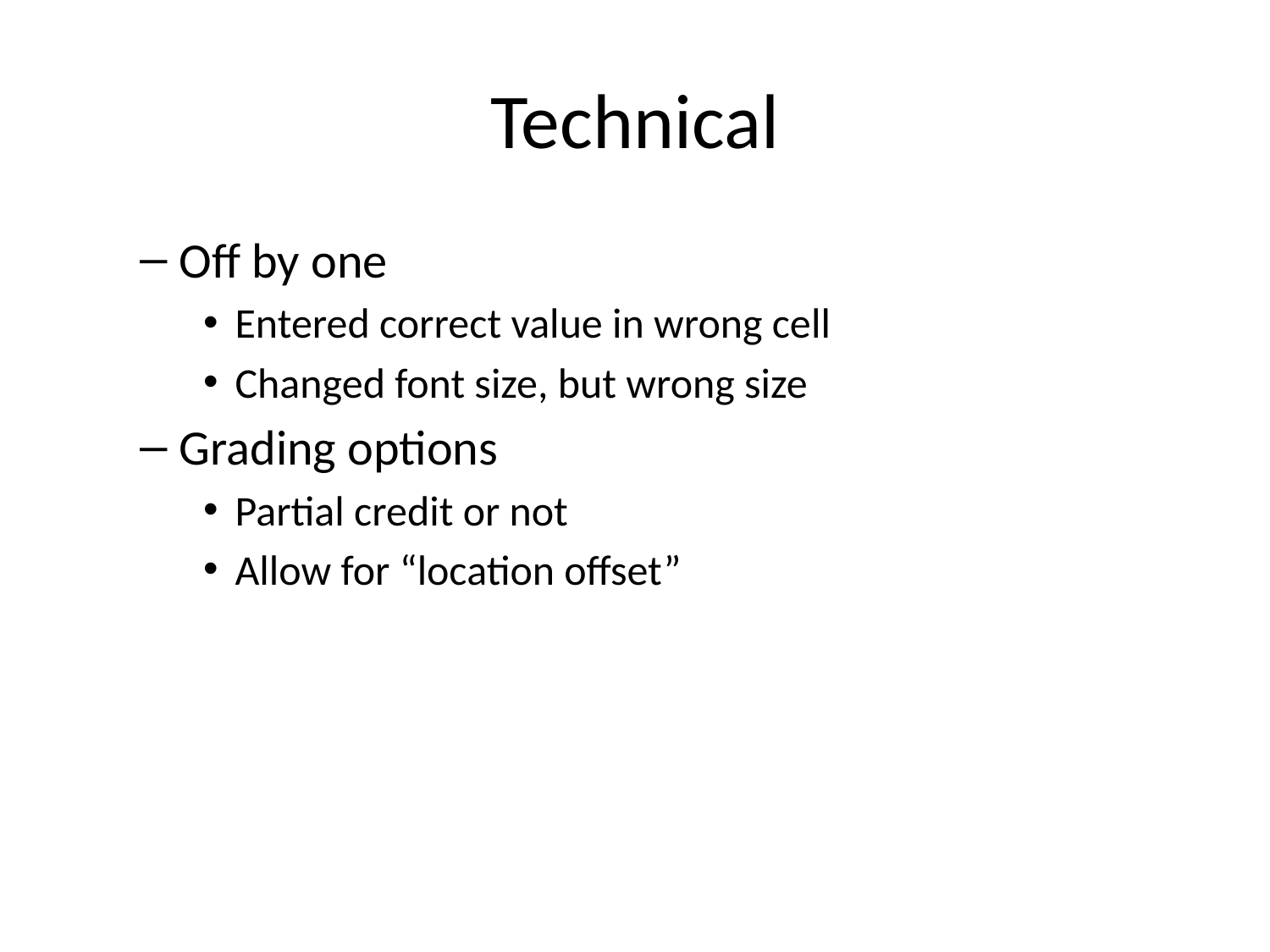

# Technical
Off by one
Entered correct value in wrong cell
Changed font size, but wrong size
Grading options
Partial credit or not
Allow for “location offset”